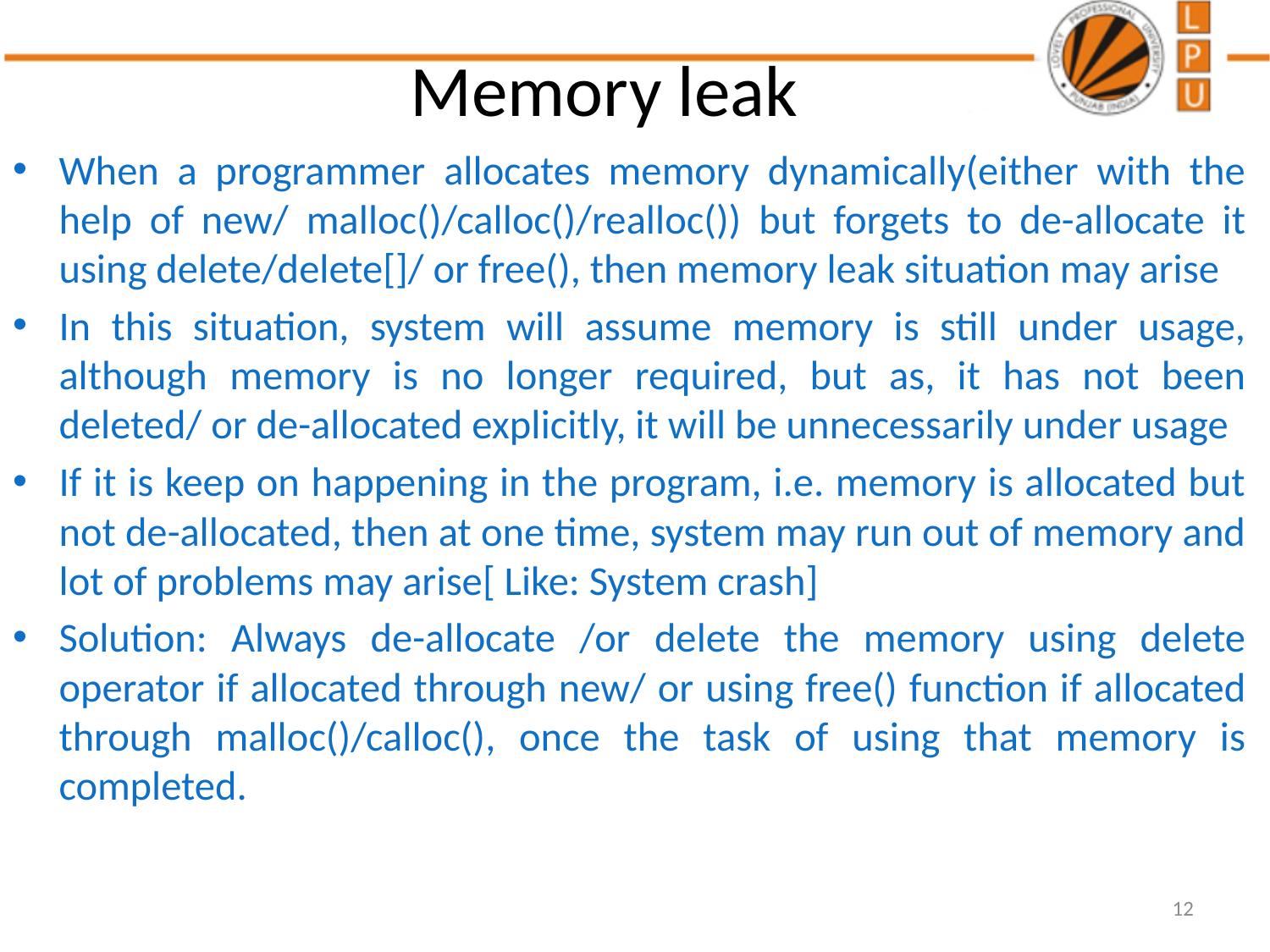

Memory leak
When a programmer allocates memory dynamically(either with the help of new/ malloc()/calloc()/realloc()) but forgets to de-allocate it using delete/delete[]/ or free(), then memory leak situation may arise
In this situation, system will assume memory is still under usage, although memory is no longer required, but as, it has not been deleted/ or de-allocated explicitly, it will be unnecessarily under usage
If it is keep on happening in the program, i.e. memory is allocated but not de-allocated, then at one time, system may run out of memory and lot of problems may arise[ Like: System crash]
Solution: Always de-allocate /or delete the memory using delete operator if allocated through new/ or using free() function if allocated through malloc()/calloc(), once the task of using that memory is completed.
12